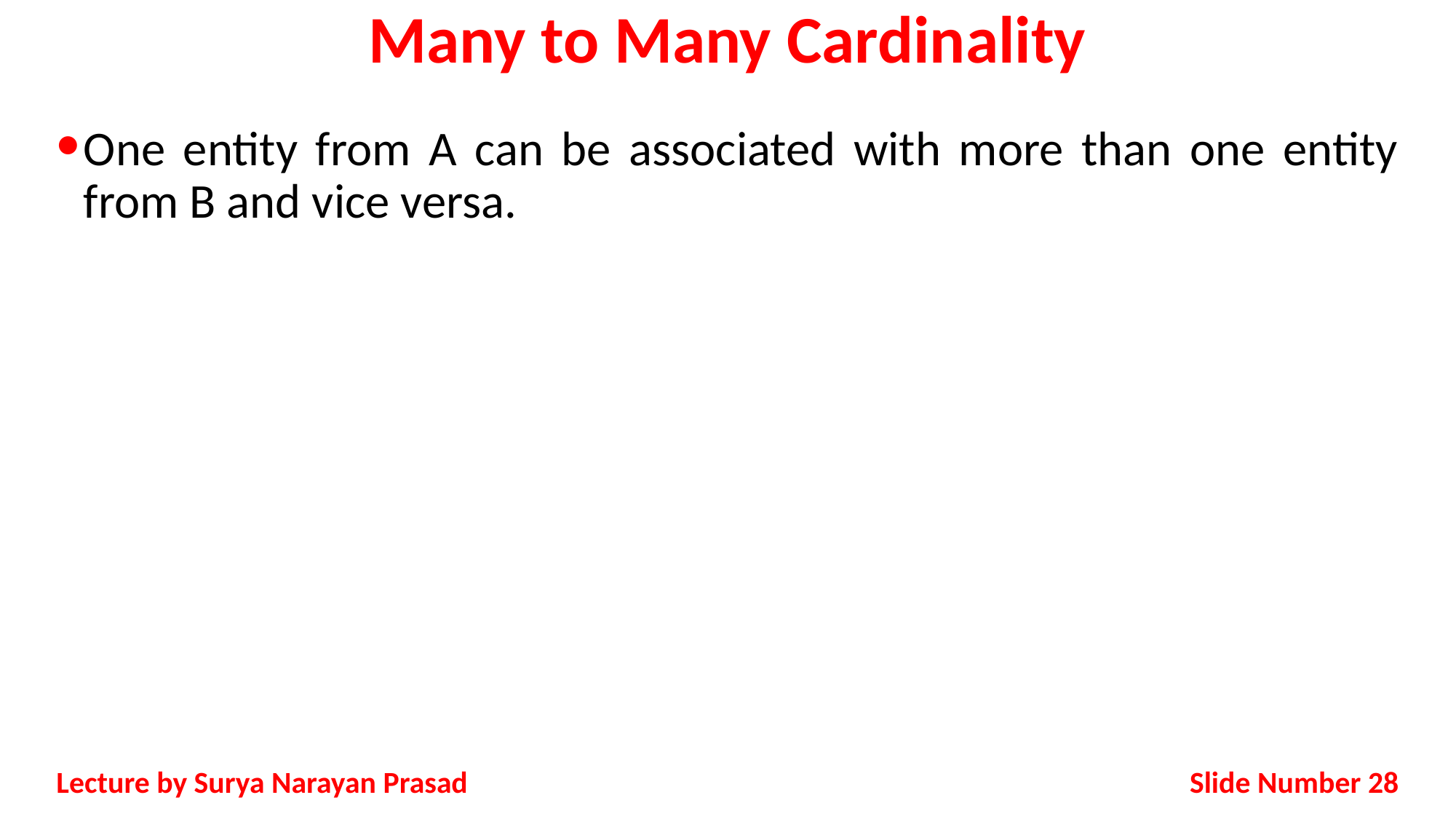

# Many to Many Cardinality
One entity from A can be associated with more than one entity from B and vice versa.
Slide Number 28
Lecture by Surya Narayan Prasad